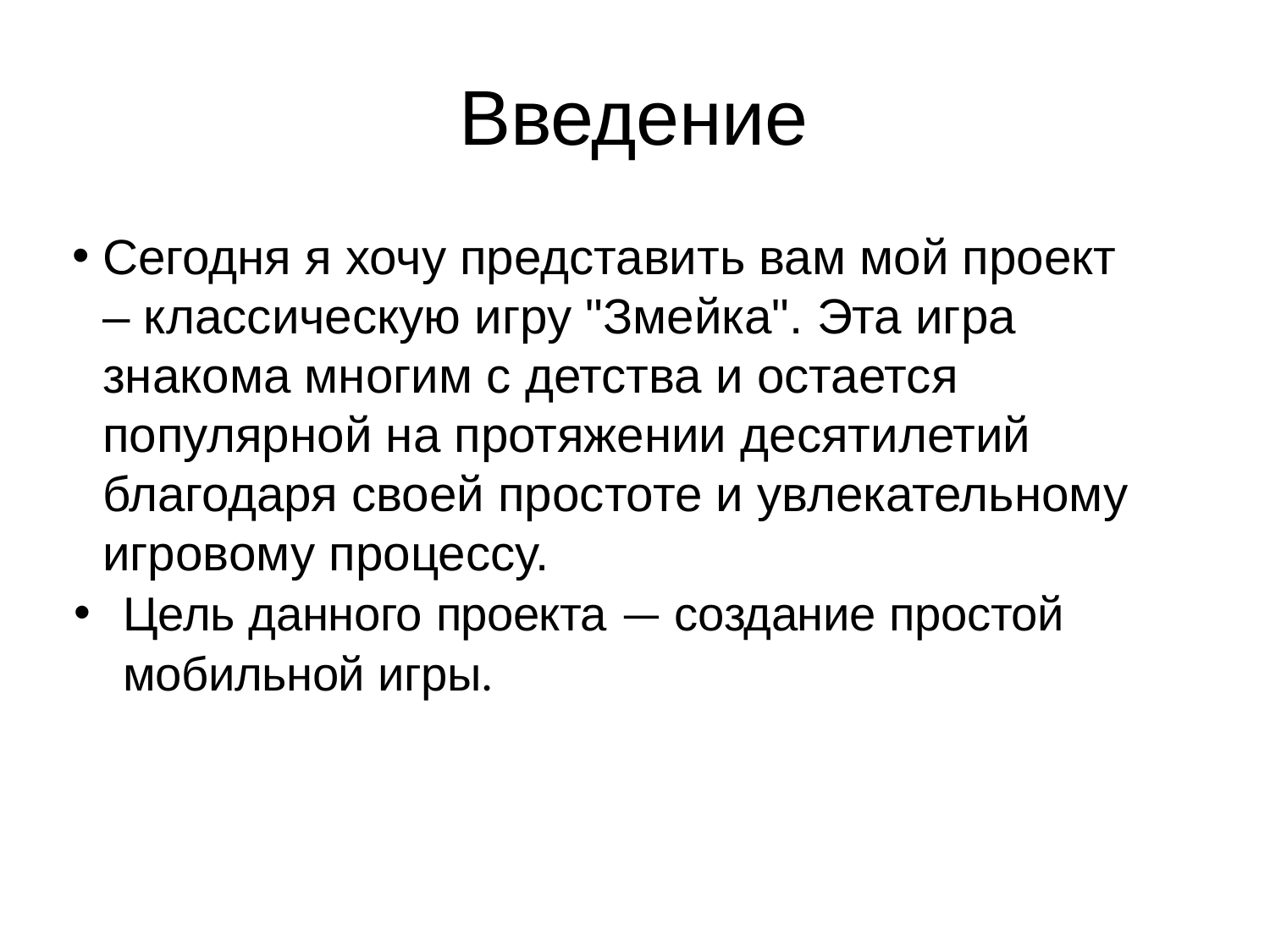

# Введение
Сегодня я хочу представить вам мой проект – классическую игру "Змейка". Эта игра знакома многим с детства и остается популярной на протяжении десятилетий благодаря своей простоте и увлекательному игровому процессу.
Цель данного проекта — создание простой мобильной игры.